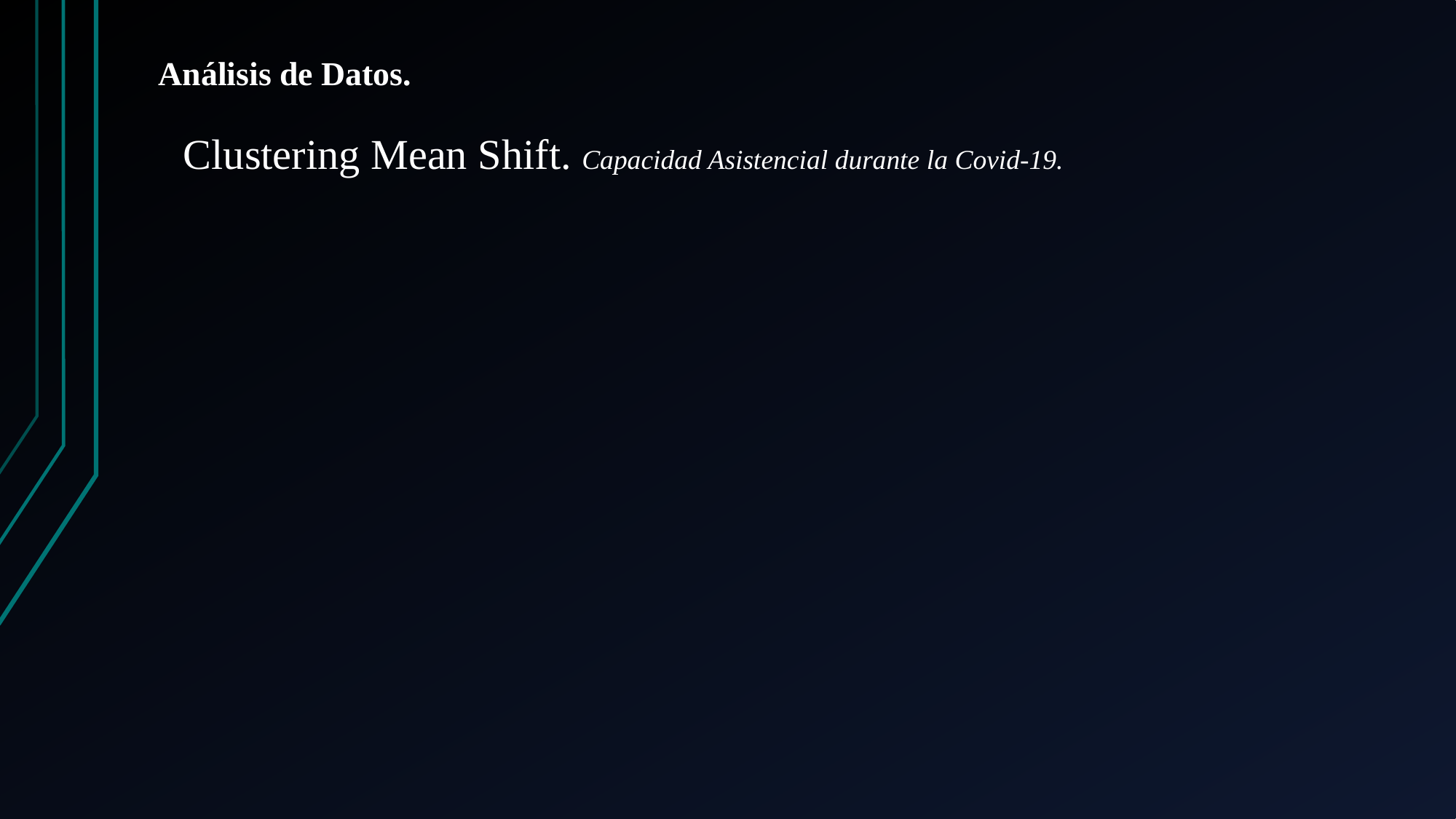

# Análisis de Datos.
Clustering Mean Shift. Capacidad Asistencial durante la Covid-19.